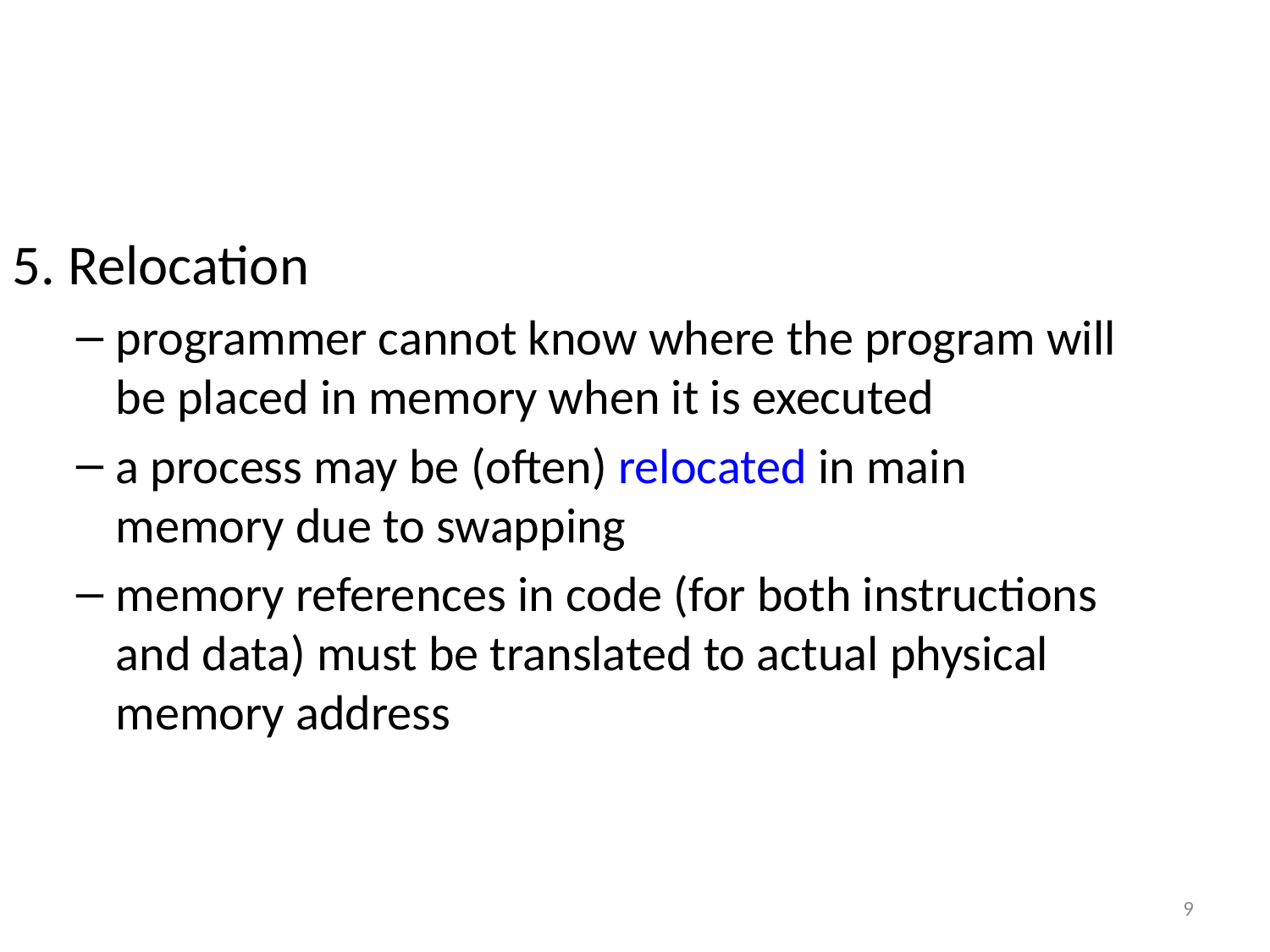

5. Relocation
programmer cannot know where the program will be placed in memory when it is executed
a process may be (often) relocated in main memory due to swapping
memory references in code (for both instructions and data) must be translated to actual physical memory address
9